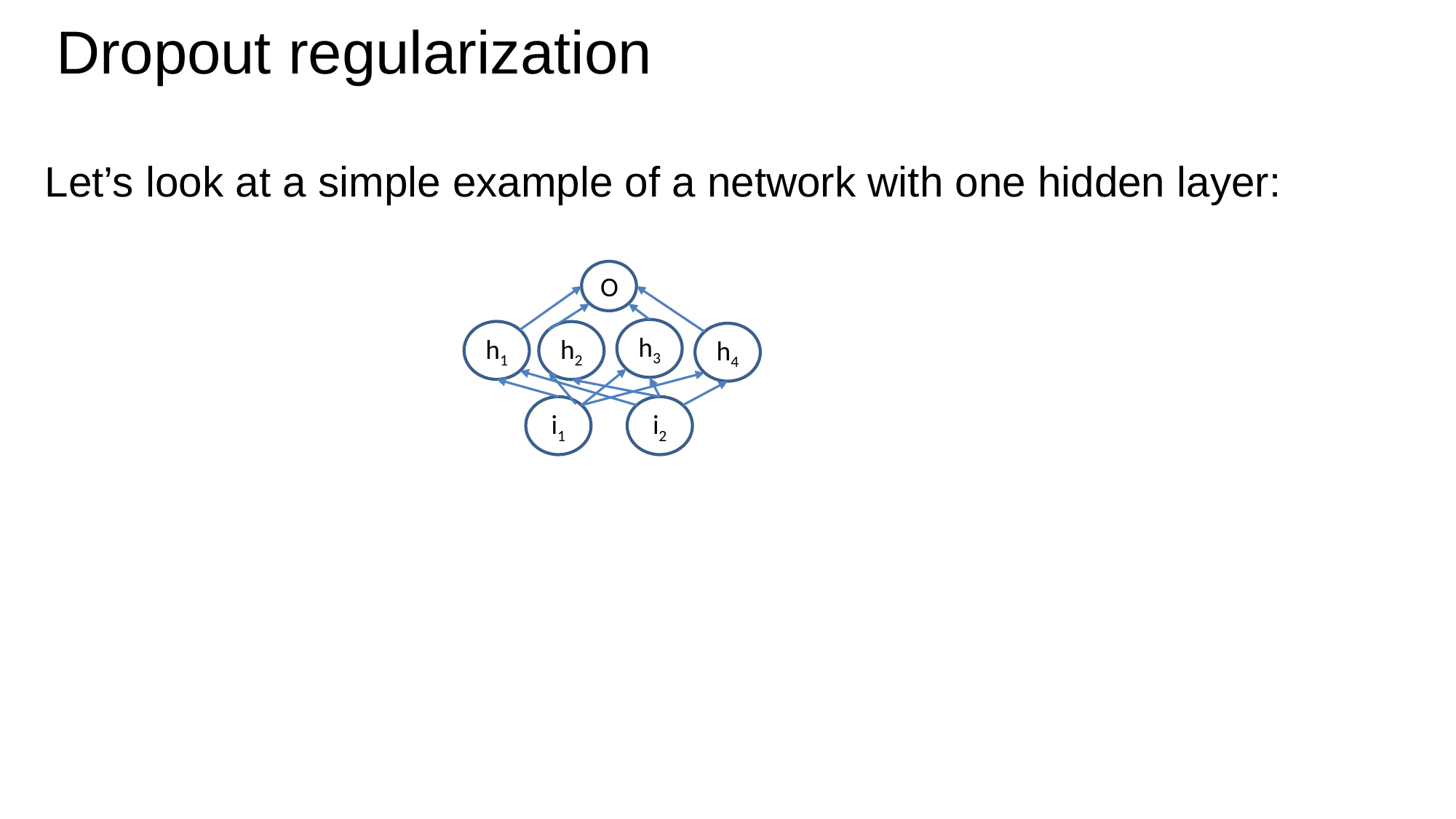

# Dropout regularization
Let’s look at a simple example of a network with one hidden layer:

O
h3
h1
h2
h4
i1
i2